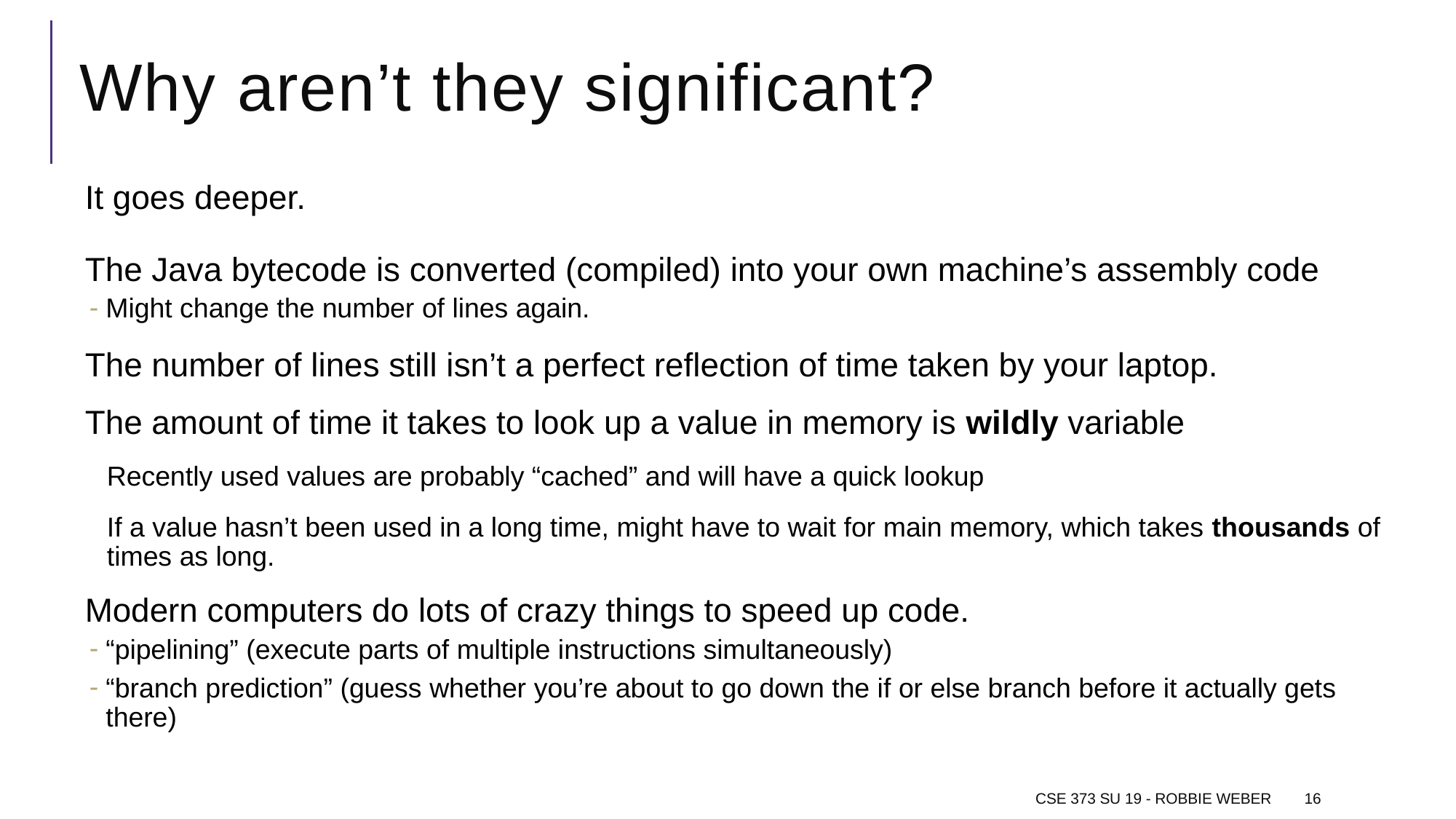

# Why aren’t they significant?
It goes deeper.
The Java bytecode is converted (compiled) into your own machine’s assembly code
Might change the number of lines again.
The number of lines still isn’t a perfect reflection of time taken by your laptop.
The amount of time it takes to look up a value in memory is wildly variable
Recently used values are probably “cached” and will have a quick lookup
If a value hasn’t been used in a long time, might have to wait for main memory, which takes thousands of times as long.
Modern computers do lots of crazy things to speed up code.
“pipelining” (execute parts of multiple instructions simultaneously)
“branch prediction” (guess whether you’re about to go down the if or else branch before it actually gets there)
CSE 373 Su 19 - Robbie Weber
16